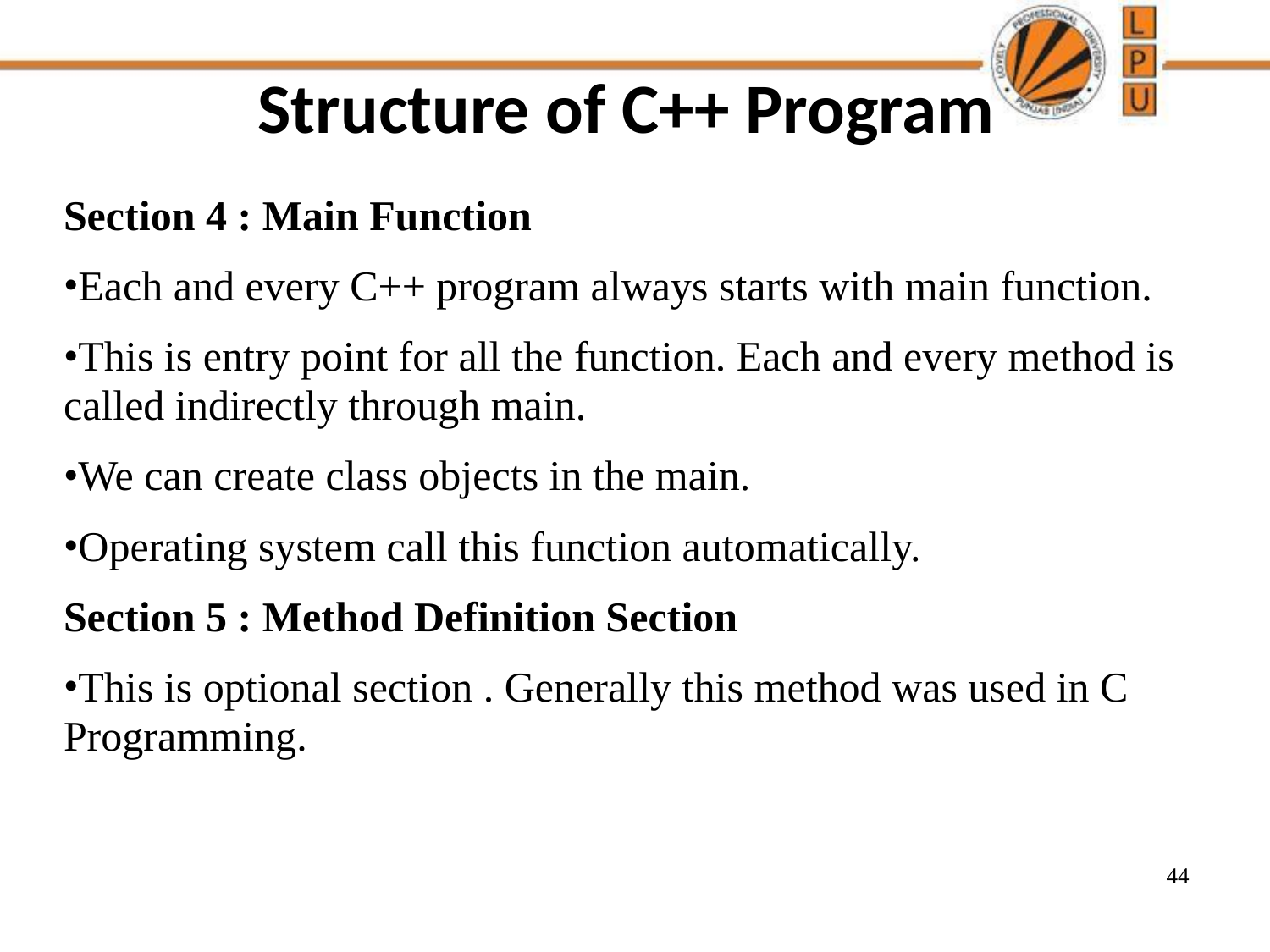

# Structure of C++ Program
Section 4 : Main Function
Each and every C++ program always starts with main function.
This is entry point for all the function. Each and every method is called indirectly through main.
We can create class objects in the main.
Operating system call this function automatically.
Section 5 : Method Definition Section
This is optional section . Generally this method was used in C Programming.

44